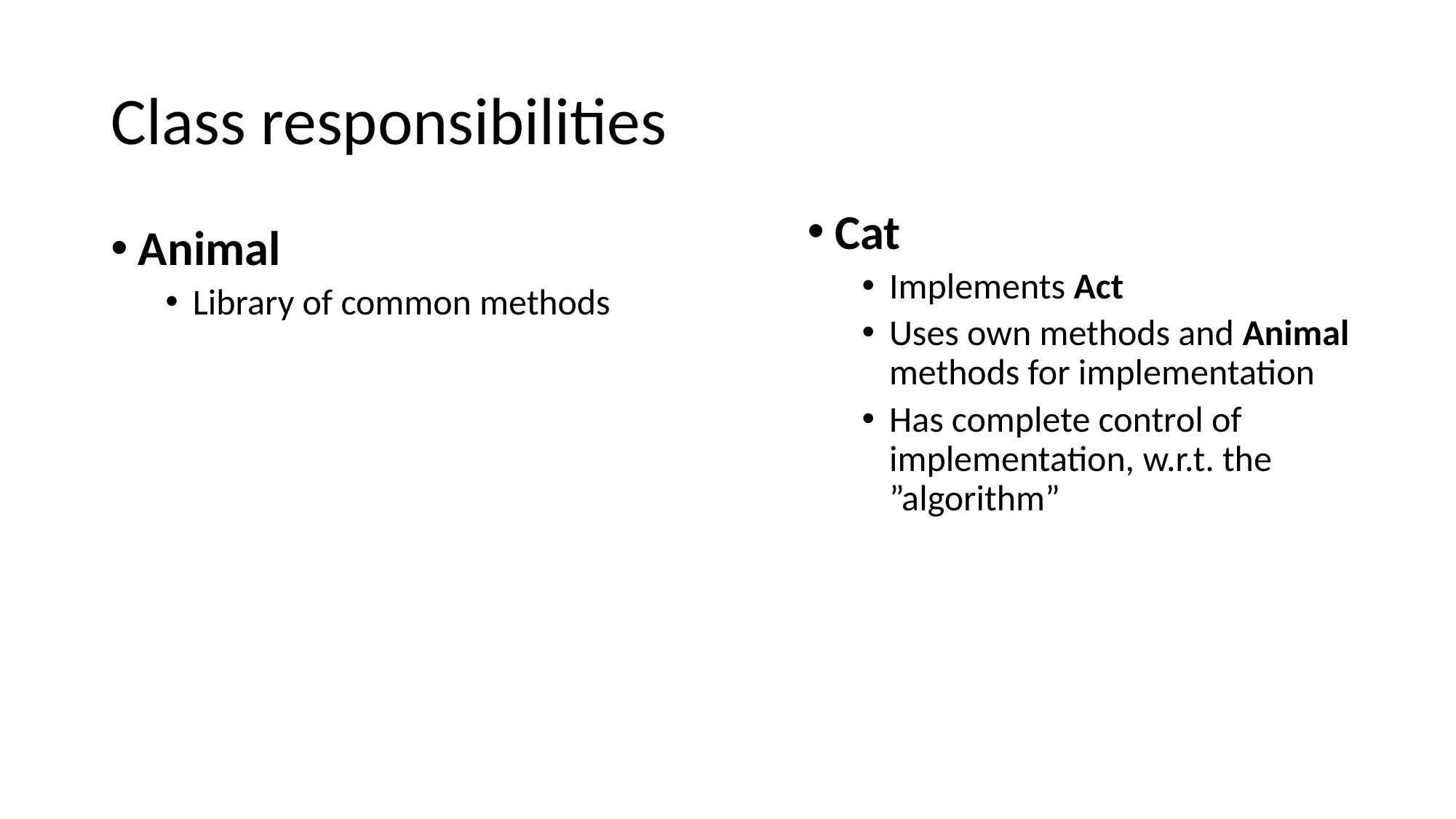

# Class responsibilities
Cat
Implements Act
Uses own methods and Animal methods for implementation
Has complete control of implementation, w.r.t. the ”algorithm”
Animal
Library of common methods